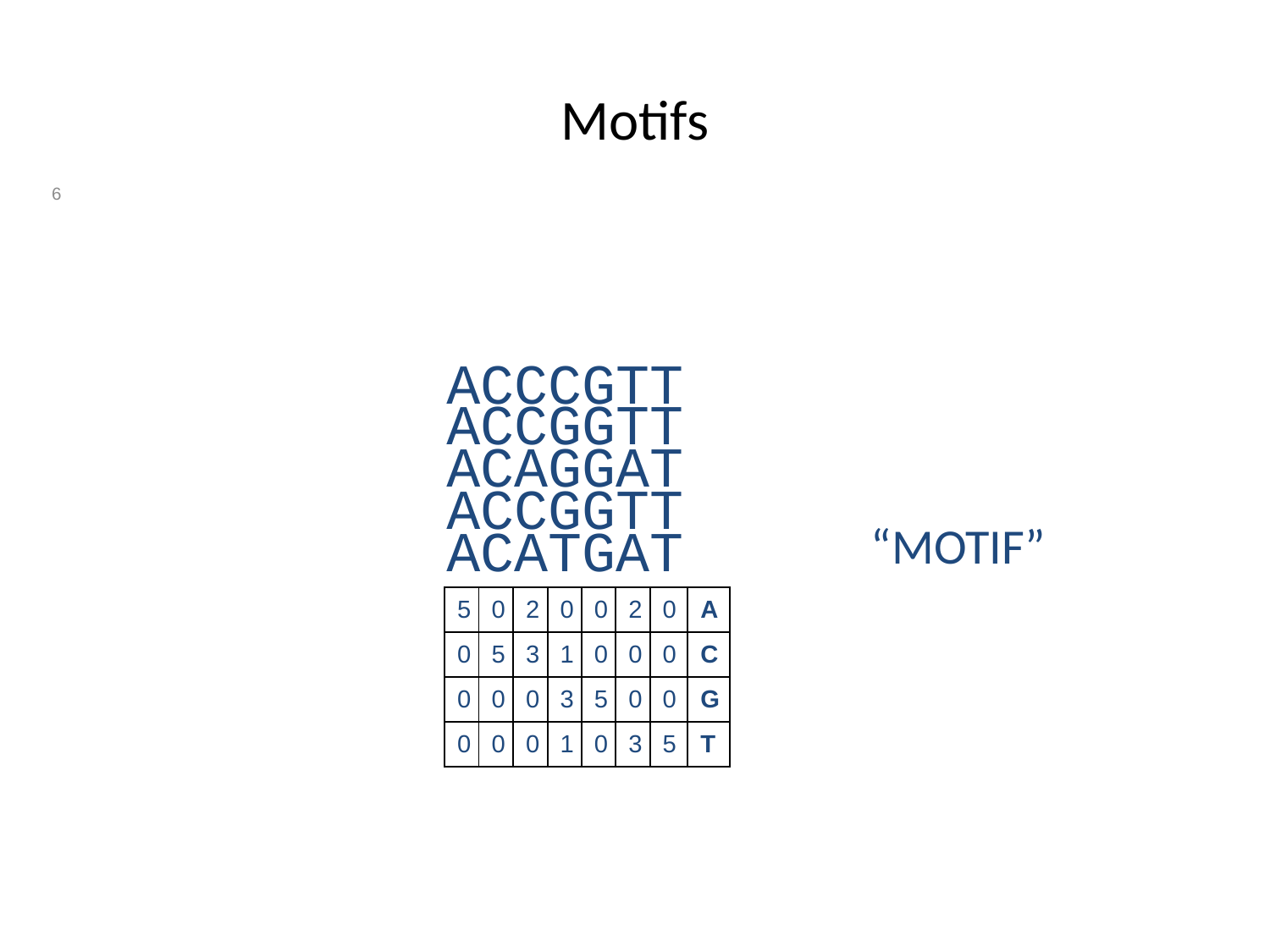

# Motifs
6
ACCCGTT
ACCGGTT
ACAGGAT
ACCGGTT
ACATGAT
“MOTIF”
| 5 | 0 | 2 | 0 | 0 | 2 | 0 | A |
| --- | --- | --- | --- | --- | --- | --- | --- |
| 0 | 5 | 3 | 1 | 0 | 0 | 0 | C |
| 0 | 0 | 0 | 3 | 5 | 0 | 0 | G |
| 0 | 0 | 0 | 1 | 0 | 3 | 5 | T |